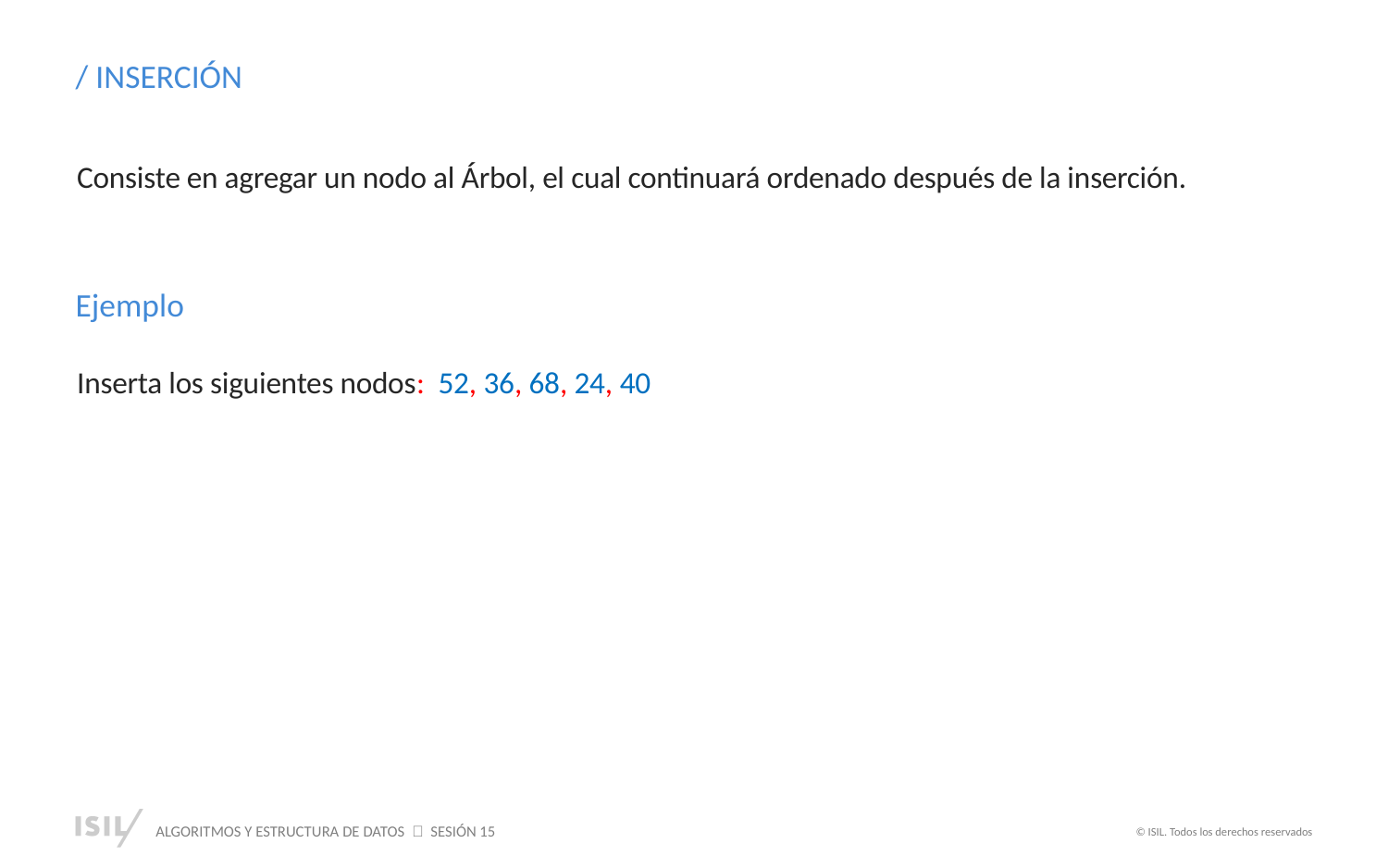

/ INSERCIÓN
Consiste en agregar un nodo al Árbol, el cual continuará ordenado después de la inserción.
Ejemplo
Inserta los siguientes nodos:  52, 36, 68, 24, 40